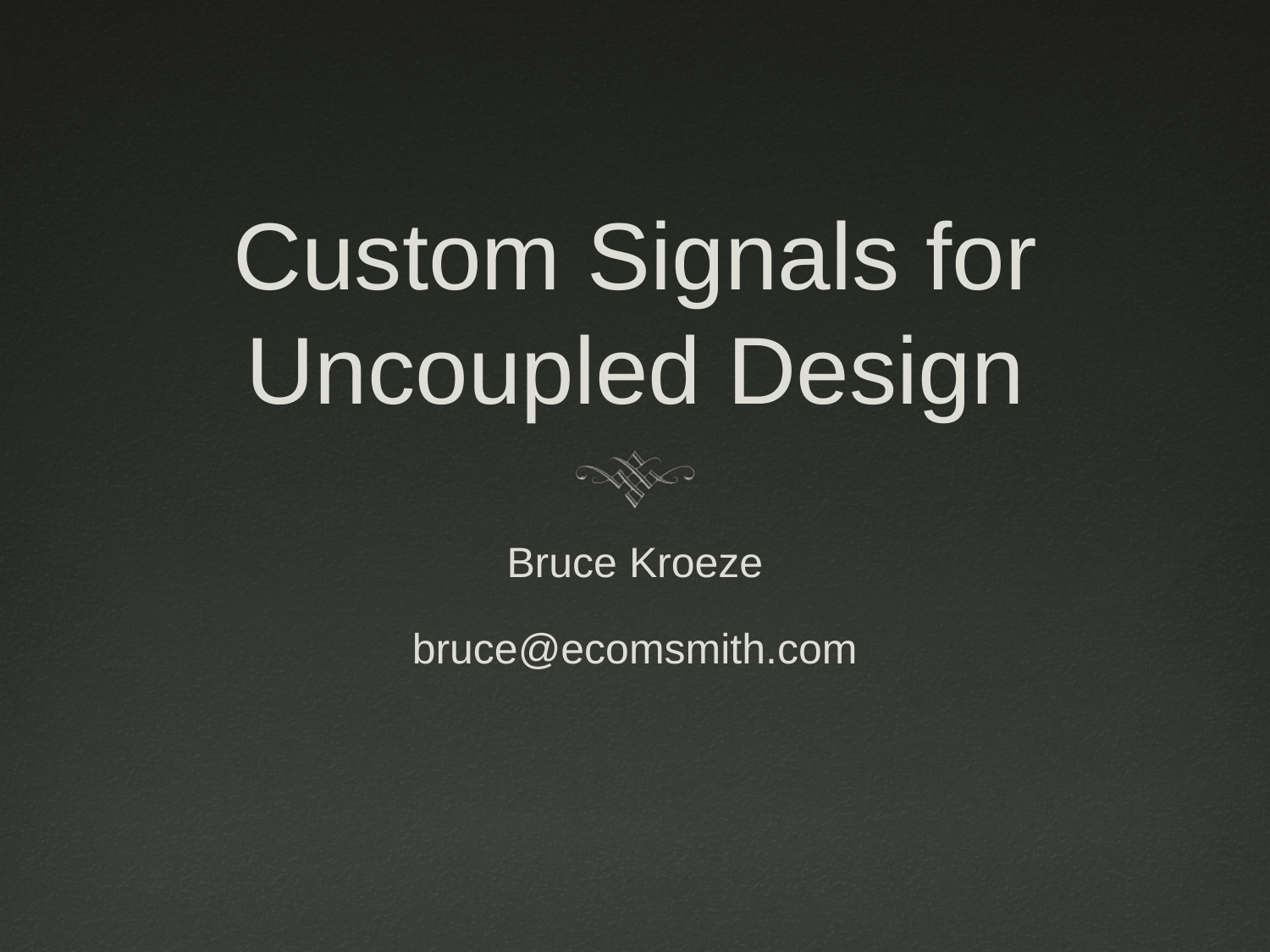

# Custom Signals for Uncoupled Design
Bruce Kroeze
bruce@ecomsmith.com